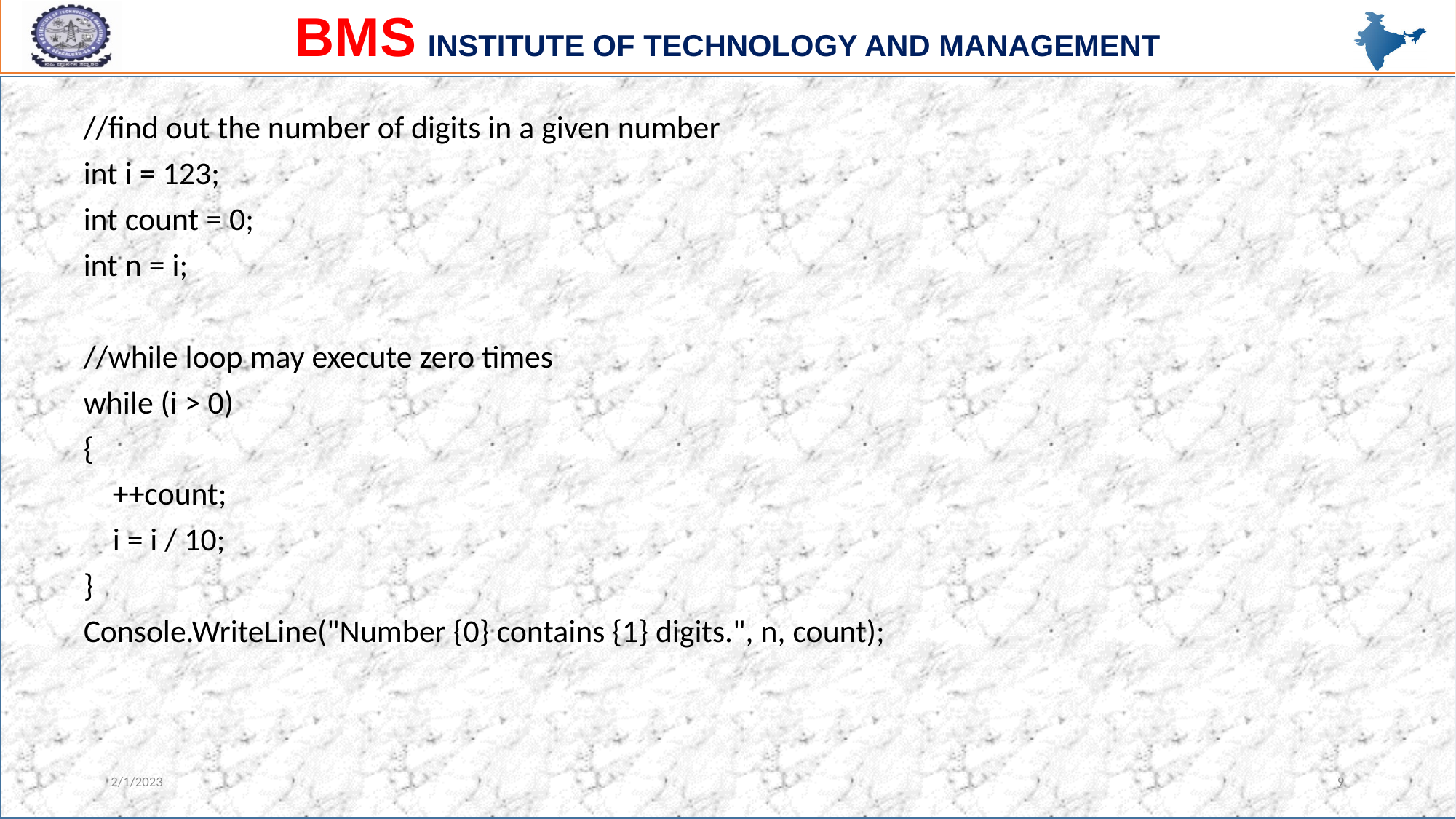

#
//find out the number of digits in a given number
int i = 123;
int count = 0;
int n = i;

//while loop may execute zero times
while (i > 0)
{
    ++count;
    i = i / 10;
}
Console.WriteLine("Number {0} contains {1} digits.", n, count);

2/1/2023
9